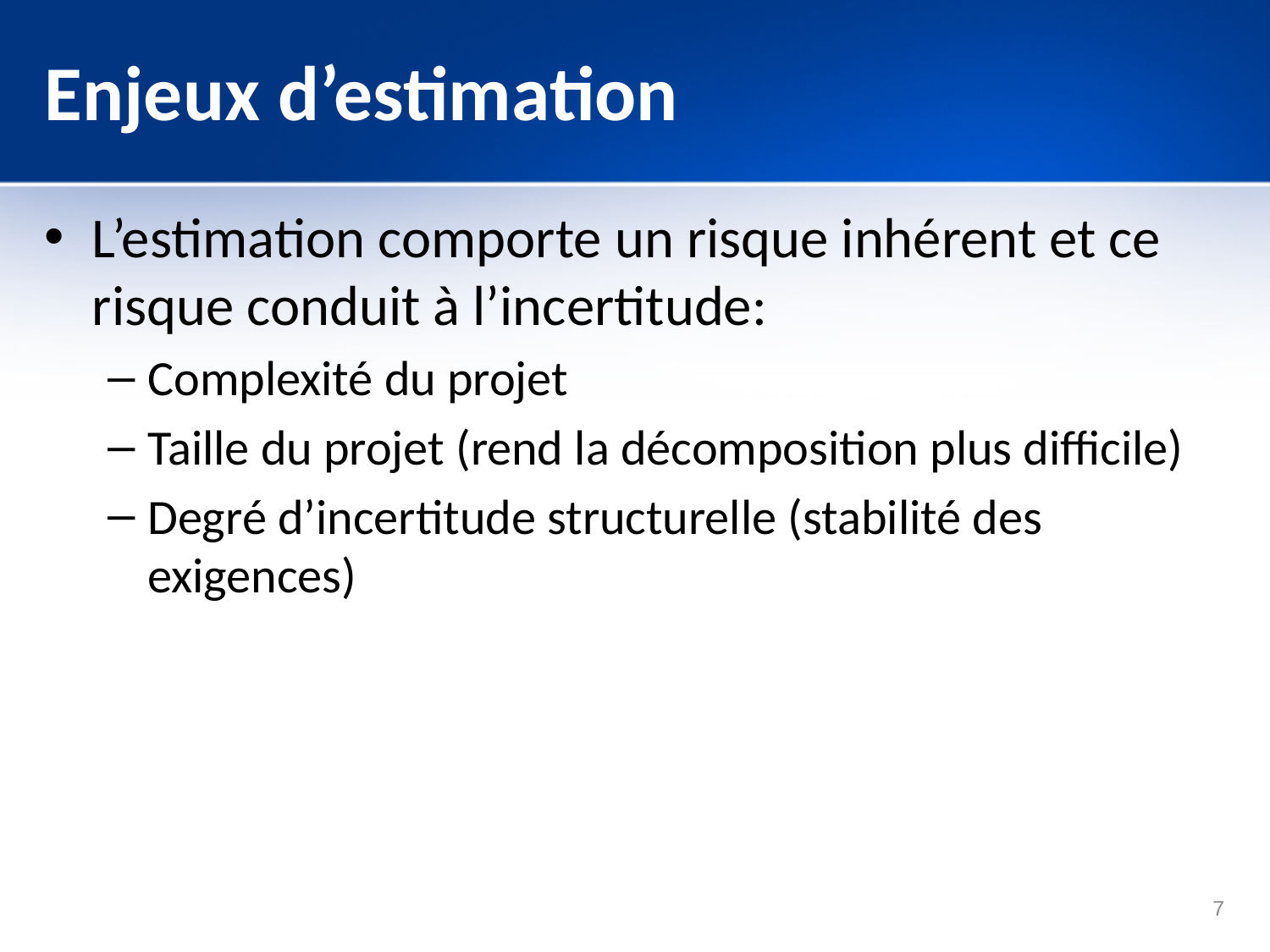

# Enjeux d’estimation

L’estimation comporte un risque inhérent et ce risque conduit à l’incertitude:
Complexité du projet
Taille du projet (rend la décomposition plus difficile)
Degré d’incertitude structurelle (stabilité des exigences)
7